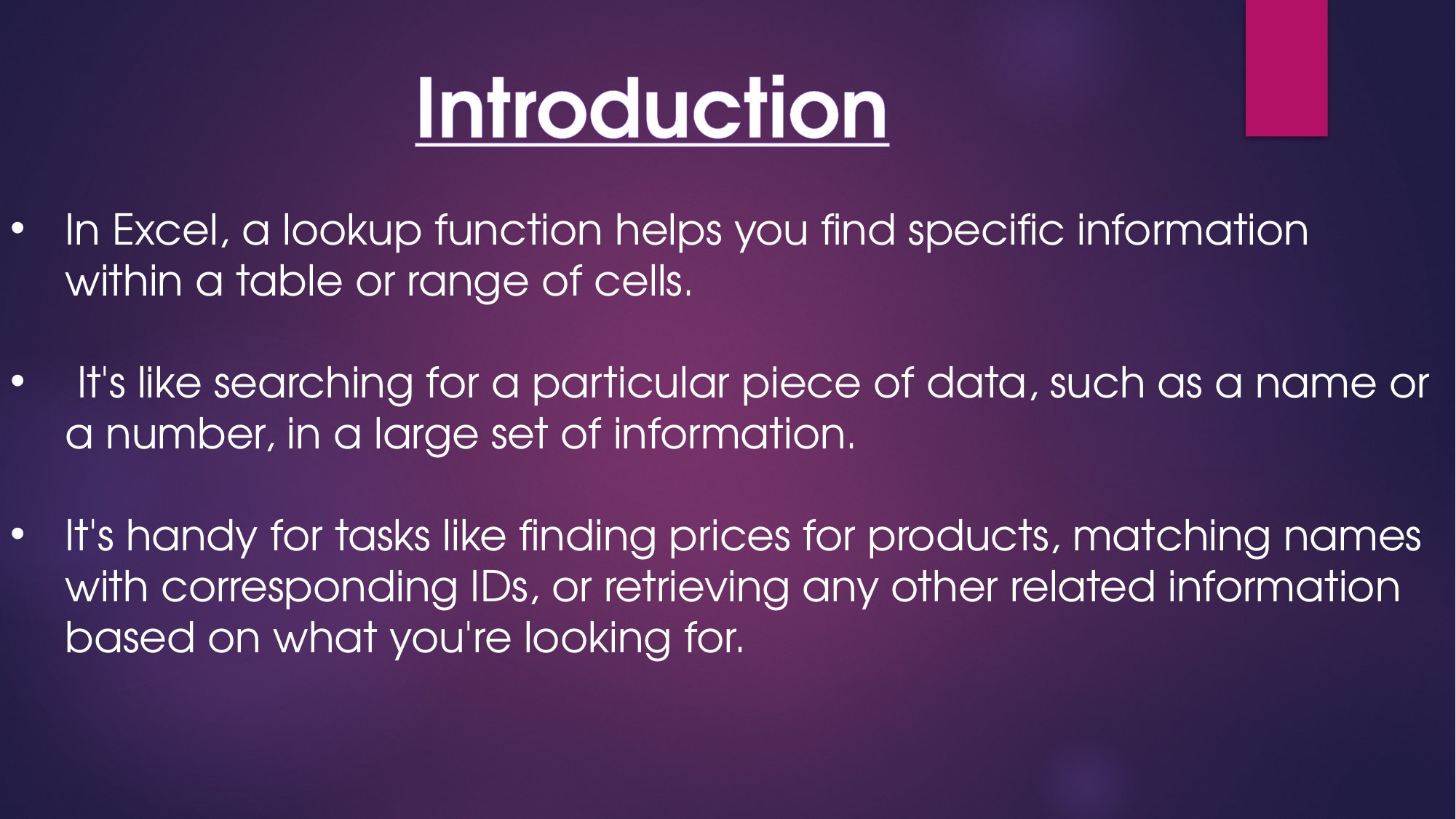

Introduction
In Excel, a lookup function helps you find specific information within a table or range of cells.

 It's like searching for a particular piece of data, such as a name or a number, in a large set of information.

It's handy for tasks like finding prices for products, matching names with corresponding IDs, or retrieving any other related information based on what you're looking for.